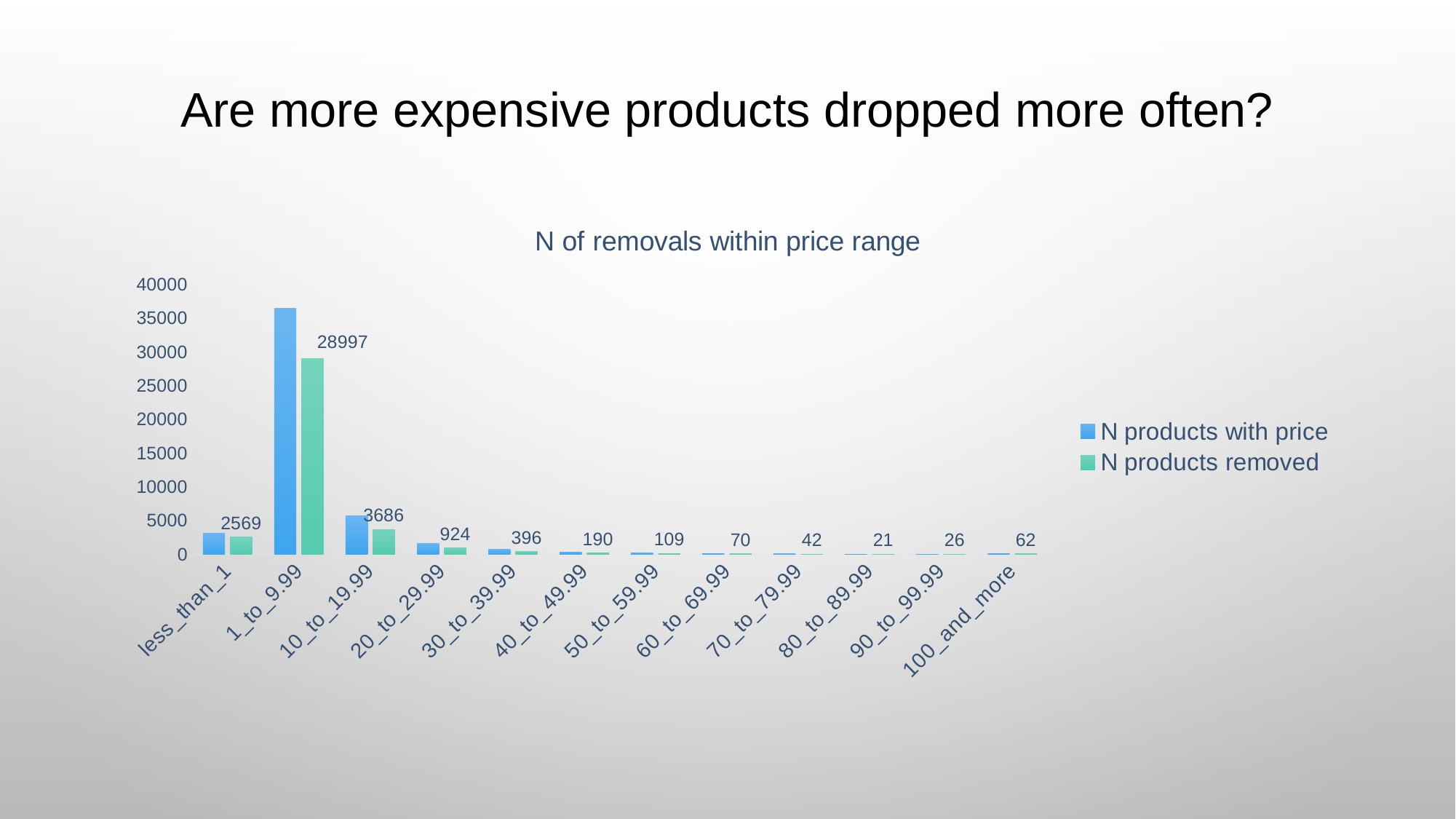

# Are more expensive products dropped more often?

### Chart: N of removals within price range

| Category | N products with price | N products removed |
|---|---|---|
| less_than_1 | 3085.0 | 2569.0 |
| 1_to_9.99 | 36494.0 | 28997.0 |
| 10_to_19.99 | 5711.0 | 3686.0 |
| 20_to_29.99 | 1668.0 | 924.0 |
| 30_to_39.99 | 744.0 | 396.0 |
| 40_to_49.99 | 351.0 | 190.0 |
| 50_to_59.99 | 241.0 | 109.0 |
| 60_to_69.99 | 128.0 | 70.0 |
| 70_to_79.99 | 75.0 | 42.0 |
| 80_to_89.99 | 47.0 | 21.0 |
| 90_to_99.99 | 46.0 | 26.0 |
| 100_and_more | 119.0 | 62.0 |